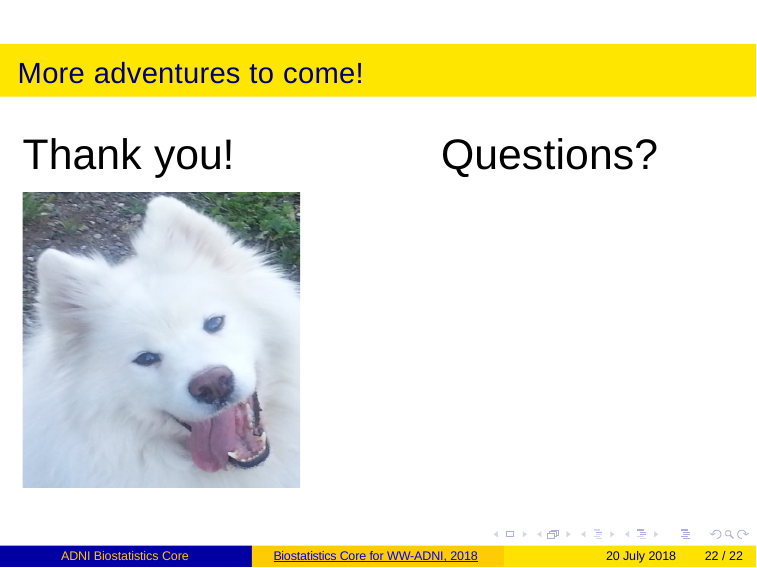

More adventures to come!
# Thank you!
Questions?

ADNI Biostatistics Core
Biostatistics Core for WW-ADNI, 2018
20 July 2018
22 / 22